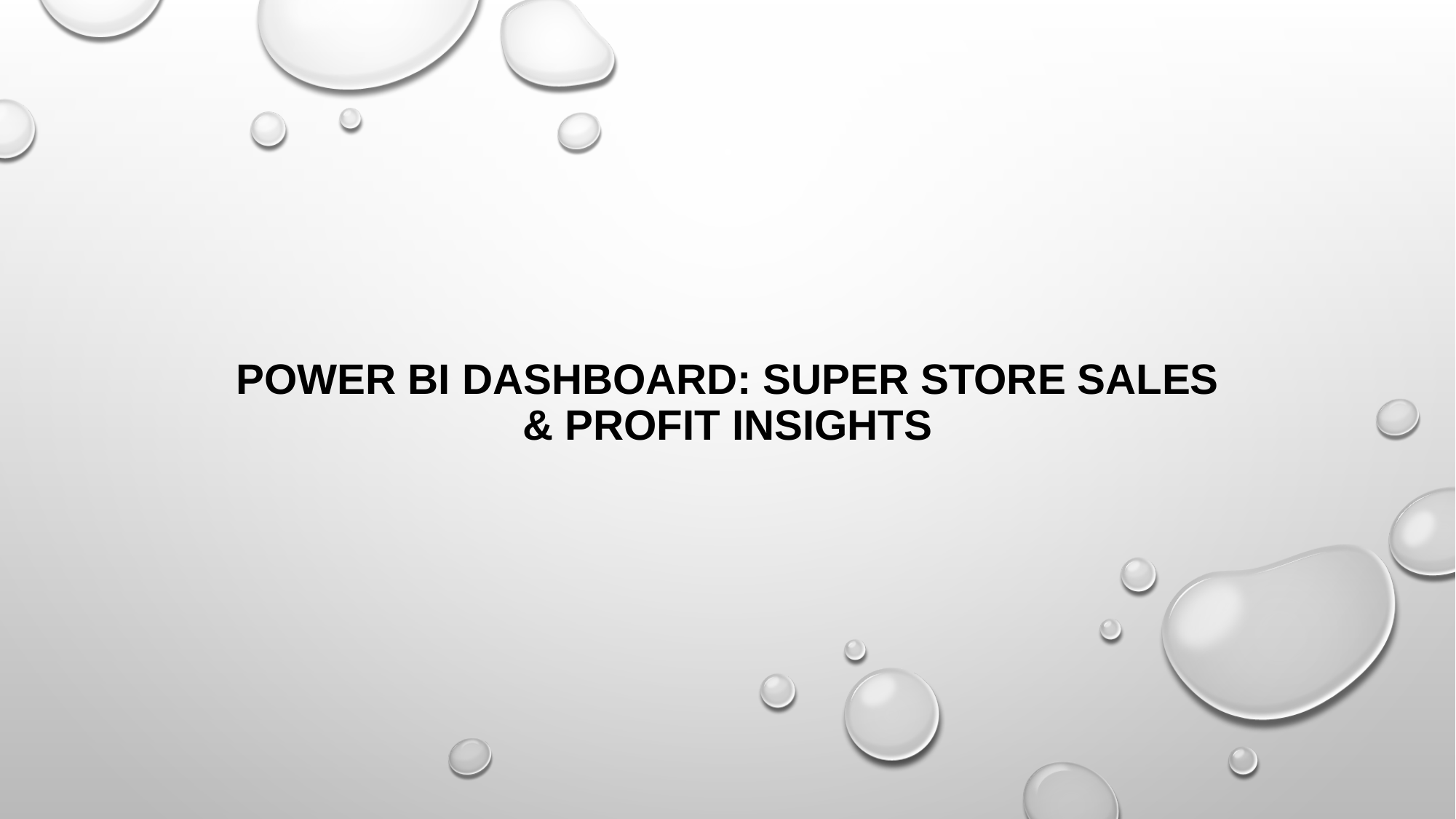

# Power BI Dashboard: Super Store Sales & Profit Insights